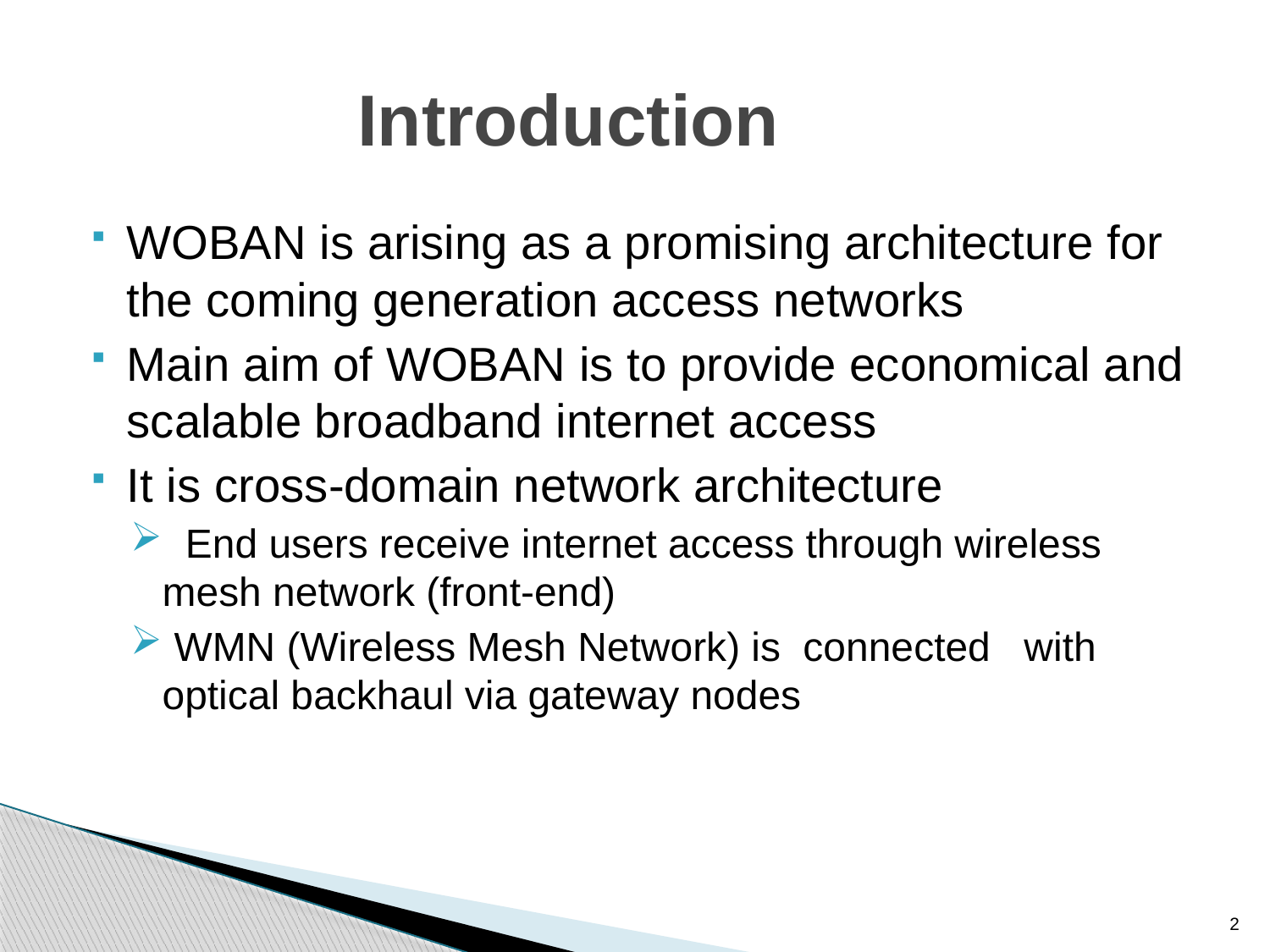

# Introduction
WOBAN is arising as a promising architecture for the coming generation access networks
Main aim of WOBAN is to provide economical and scalable broadband internet access
It is cross-domain network architecture
  End users receive internet access through wireless mesh network (front-end)
 WMN (Wireless Mesh Network) is  connected   with optical backhaul via gateway nodes

2